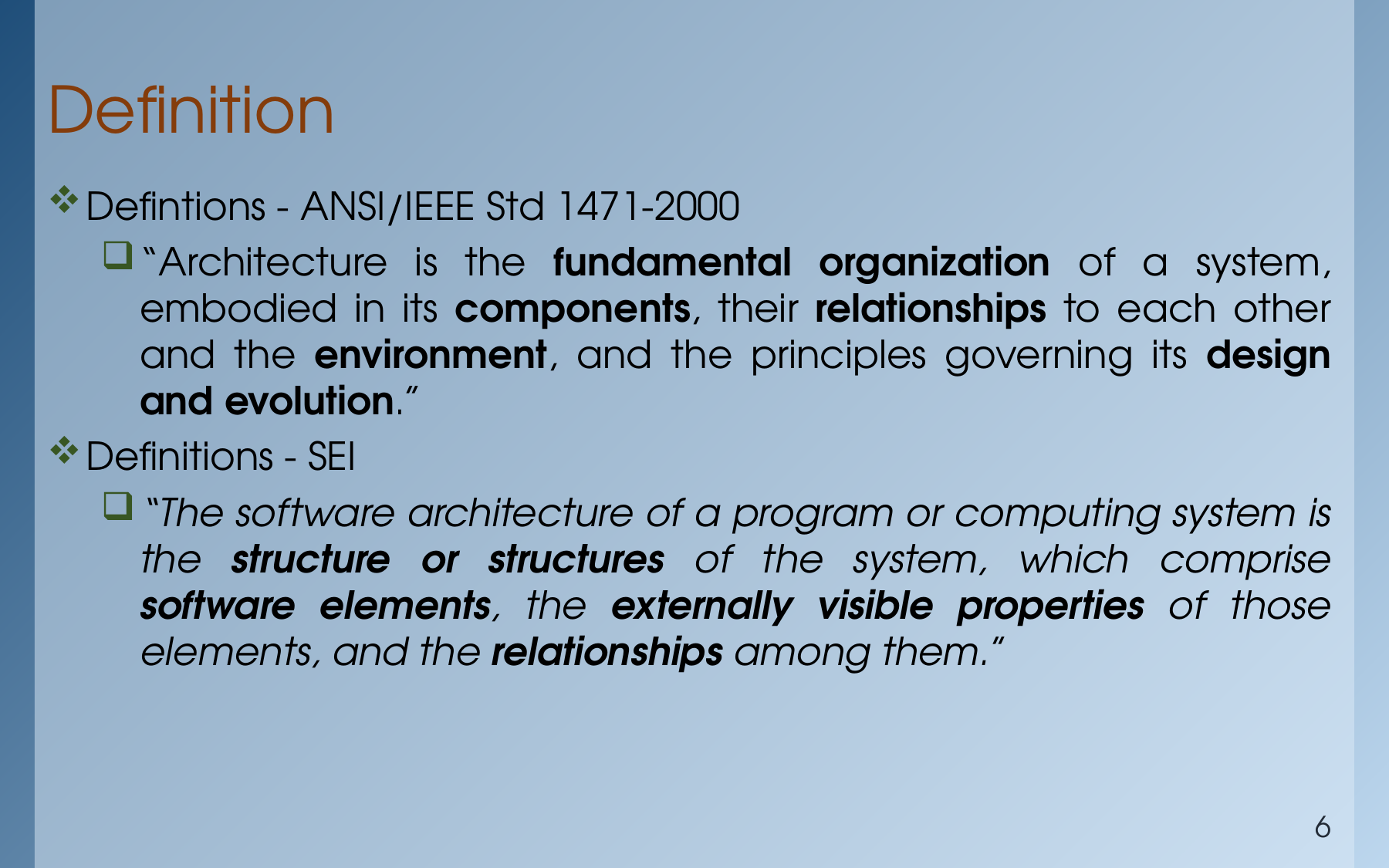

# Definition
Defintions - ANSI/IEEE Std 1471-2000
“Architecture is the fundamental organization of a system, embodied in its components, their relationships to each other and the environment, and the principles governing its design and evolution.”
Definitions - SEI
“The software architecture of a program or computing system is the structure or structures of the system, which comprise
software elements, the externally visible properties of those elements, and the relationships among them.”

6